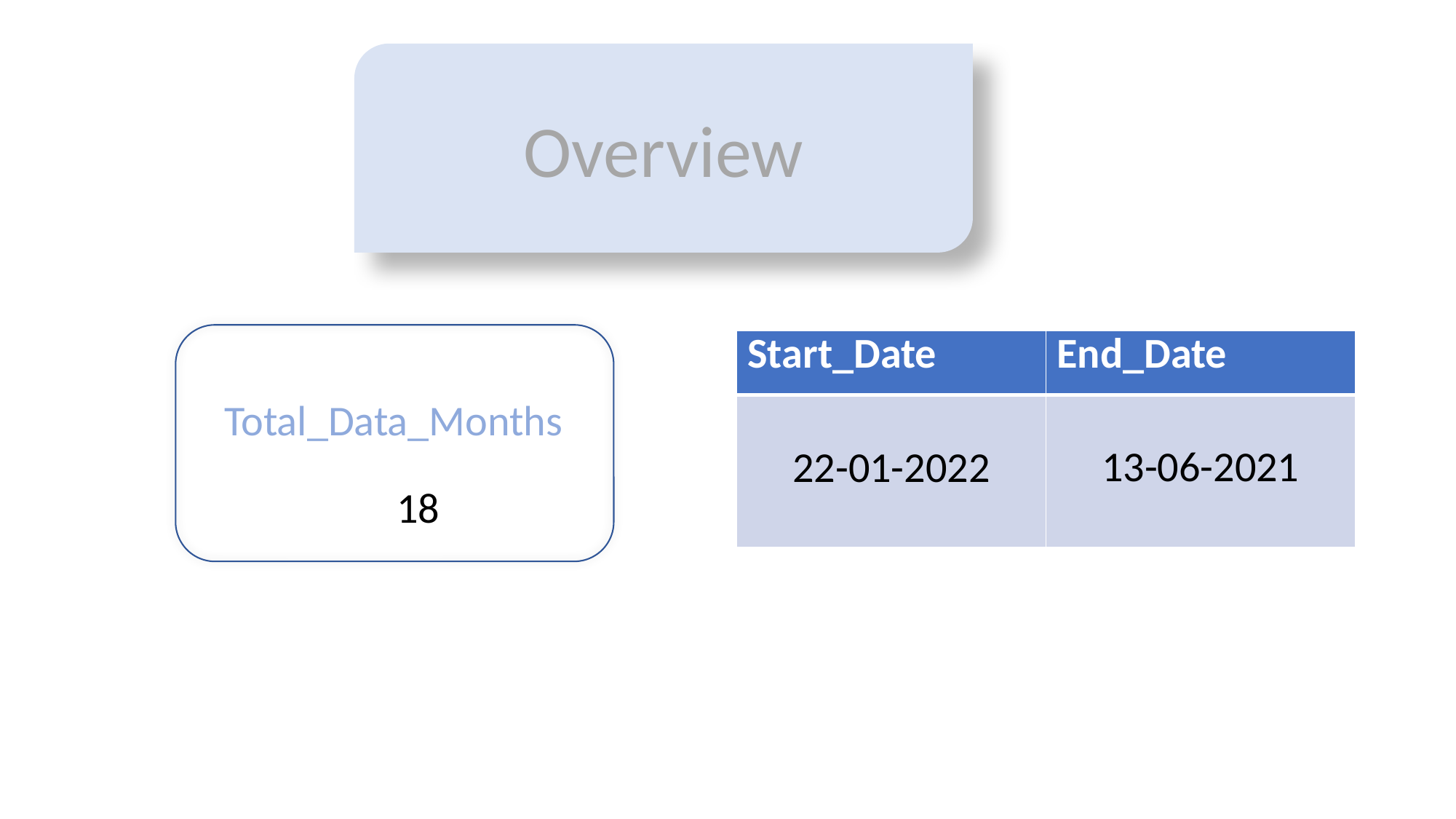

#
Overview

| Total\_Data\_Months |
| --- |
| 18 |
| Start\_Date | End\_Date |
| --- | --- |
| 22-01-2022 | 13-06-2021 |